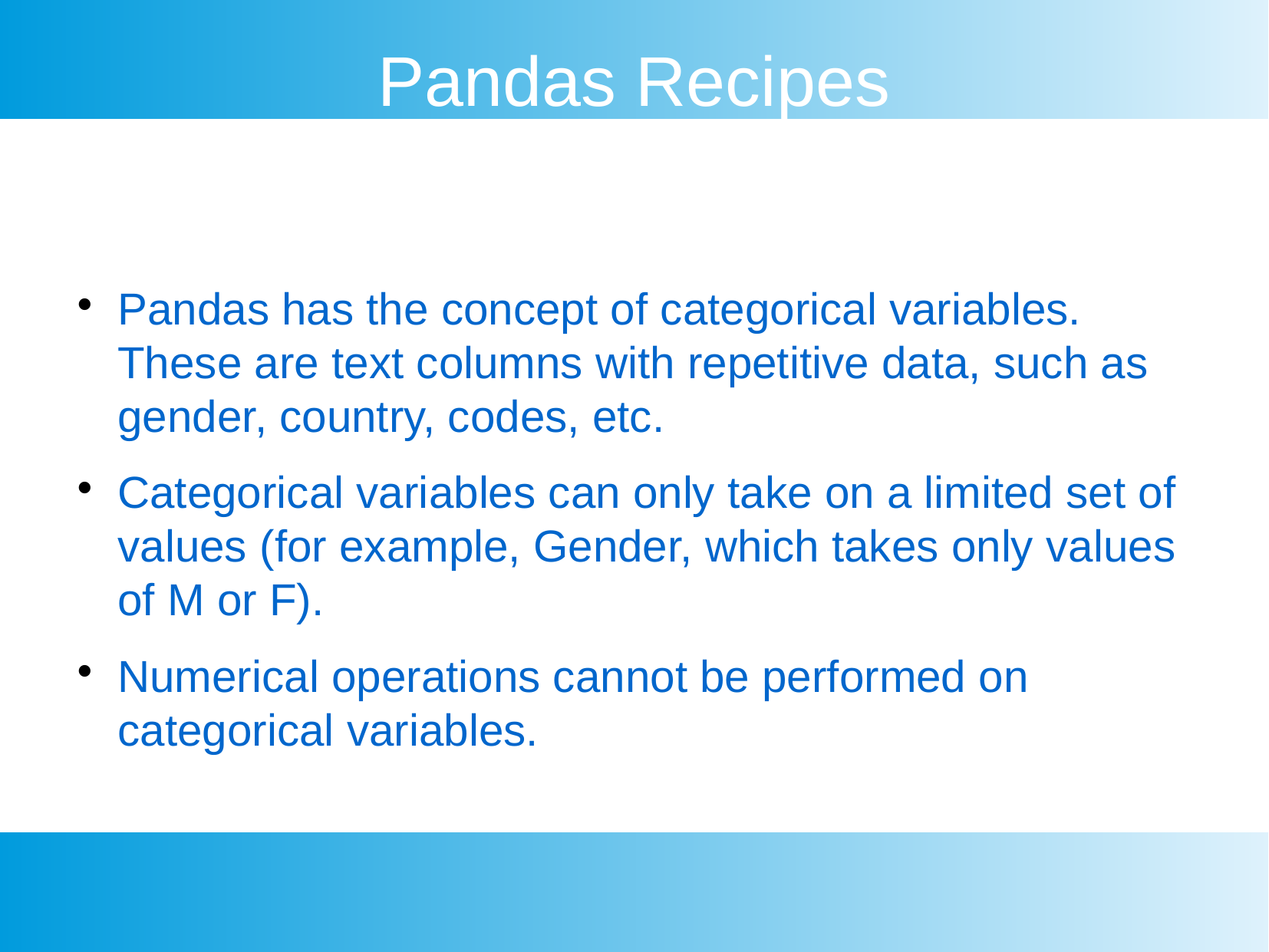

Pandas Recipes

Pandas has the concept of categorical variables.  These are text columns with repetitive data, such as gender, country, codes, etc.
Categorical variables can only take on a limited set of values (for example, Gender, which takes only values of M or F).
Numerical operations cannot be performed on categorical variables.